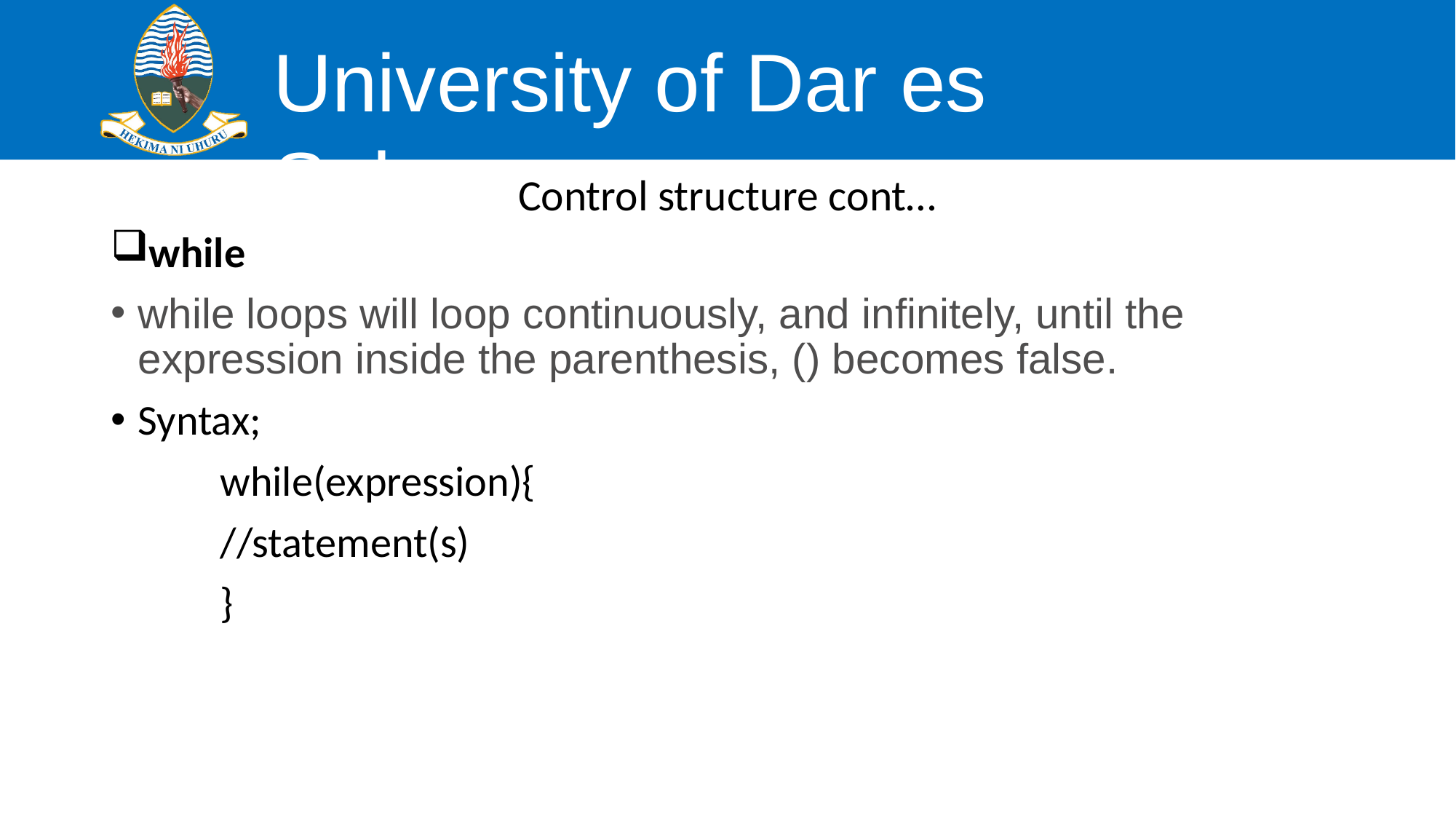

# Control structure cont…
while
while loops will loop continuously, and infinitely, until the expression inside the parenthesis, () becomes false.
Syntax;
	while(expression){
	//statement(s)
	}